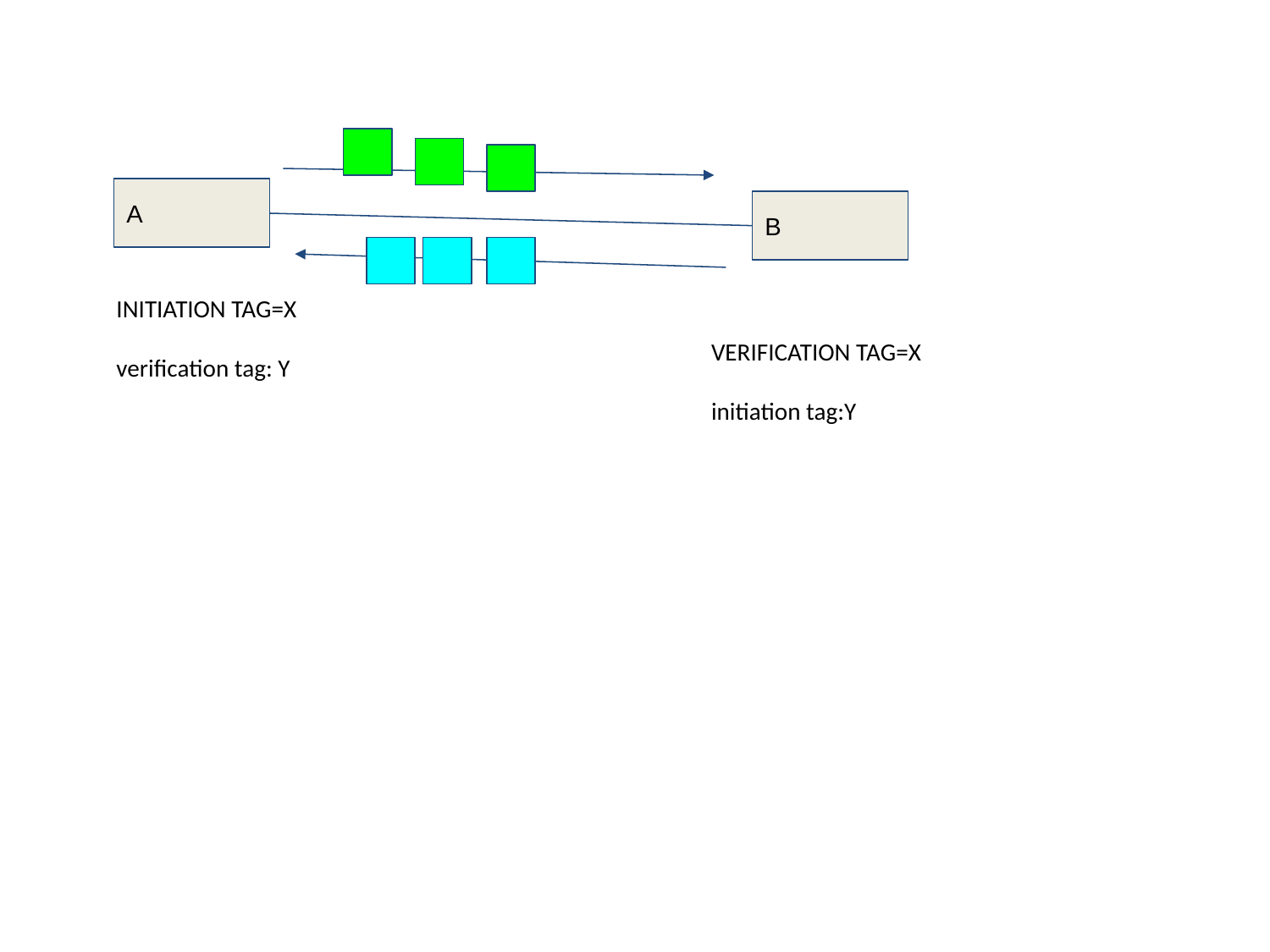

A
B

INITIATION TAG=X

verification tag: Y
VERIFICATION TAG=X

initiation tag:Y